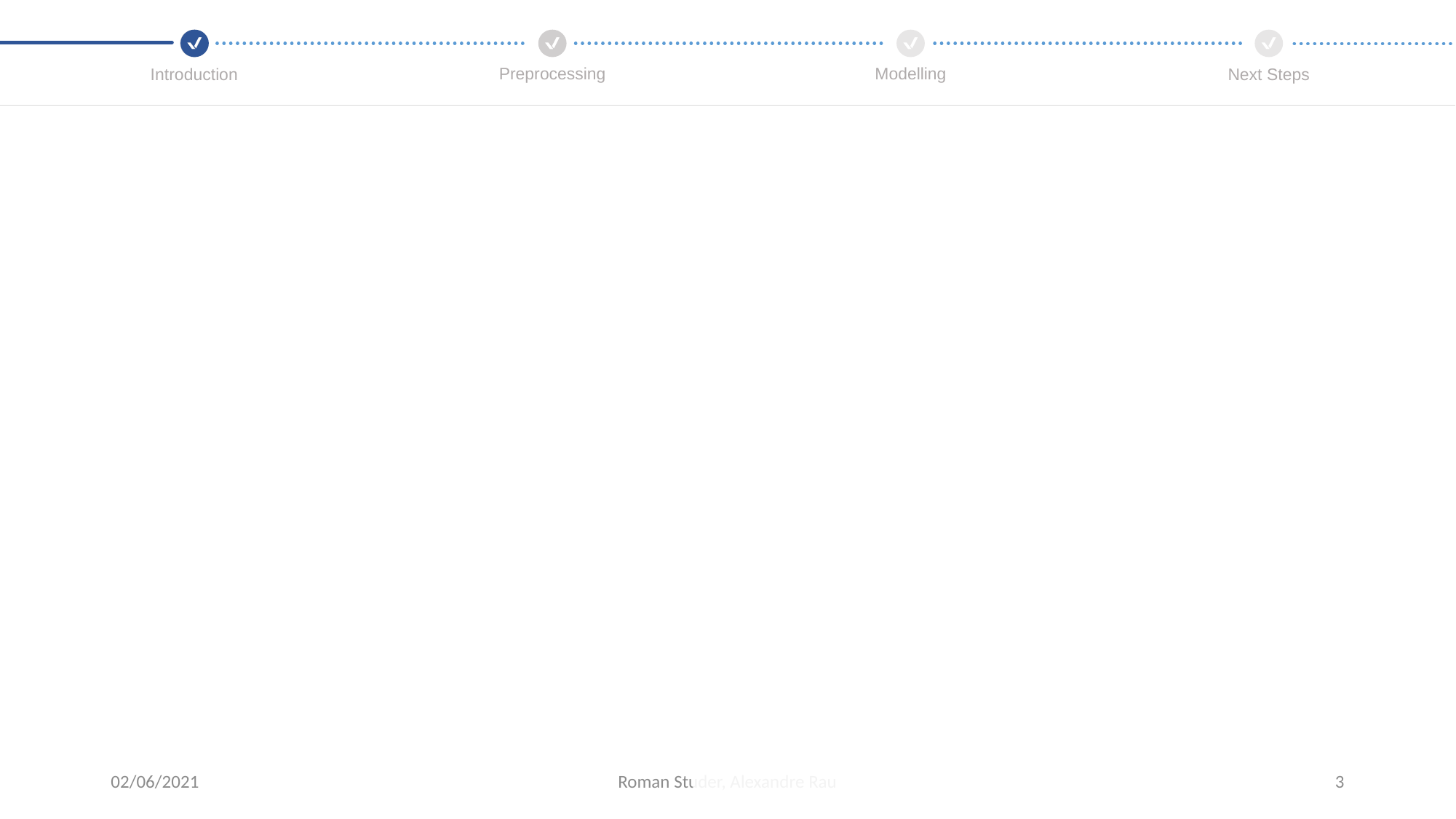

Modelling
Preprocessing
Introduction
Next Steps

02/06/2021
Roman Studer, Alexandre Rau
3